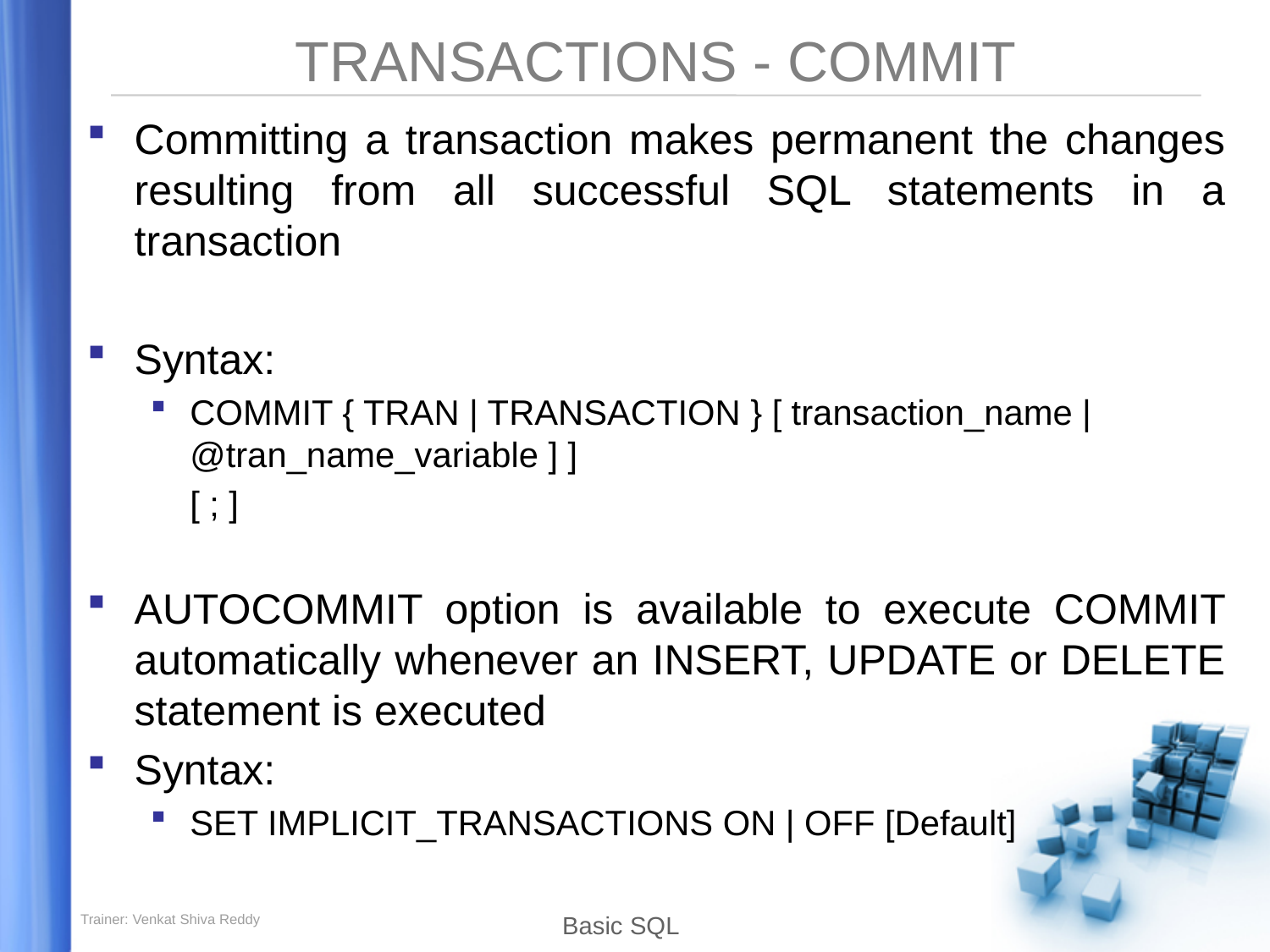

# TRANSACTIONS - COMMIT
Committing a transaction makes permanent the changes resulting from all successful SQL statements in a transaction

Syntax:
COMMIT { TRAN | TRANSACTION } [ transaction_name | 	@tran_name_variable ] ]
	[ ; ]

AUTOCOMMIT option is available to execute COMMIT automatically whenever an INSERT, UPDATE or DELETE statement is executed
Syntax:
SET IMPLICIT_TRANSACTIONS ON | OFF [Default]